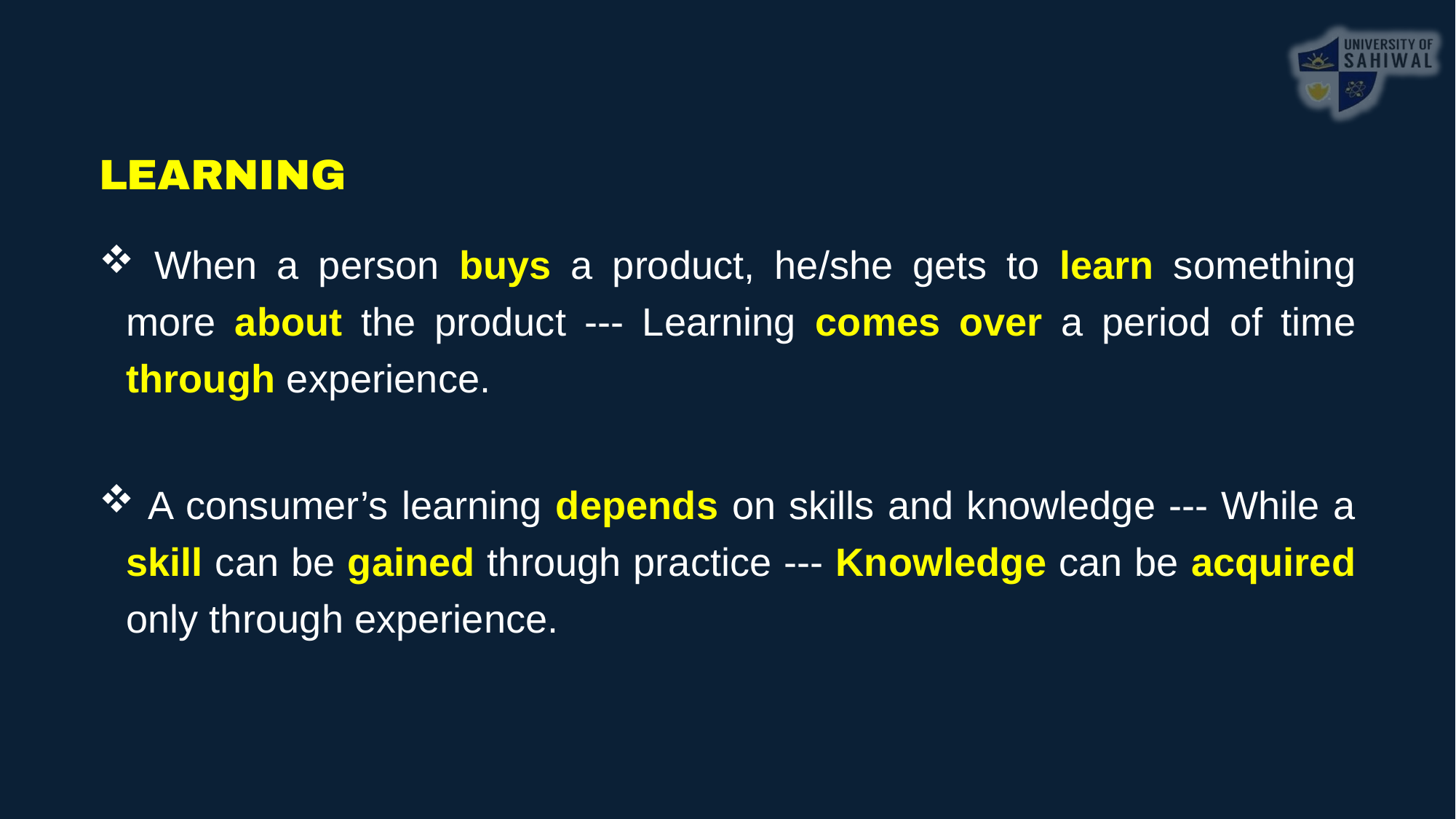

LEARNING

 When a person buys a product, he/she gets to learn something more about the product --- Learning comes over a period of time through experience.

 A consumer’s learning depends on skills and knowledge --- While a skill can be gained through practice --- Knowledge can be acquired only through experience.